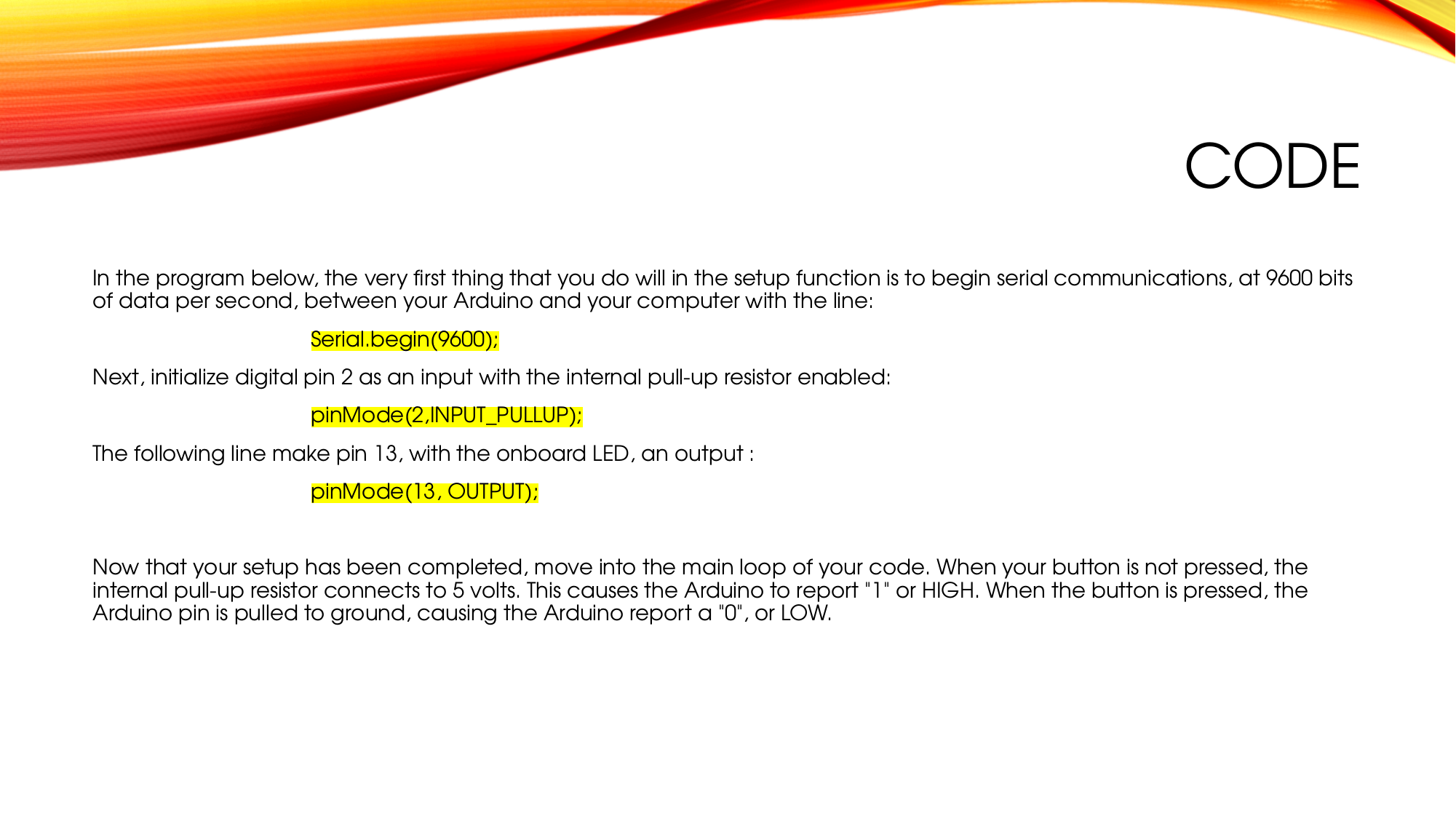

# Code
In the program below, the very first thing that you do will in the setup function is to begin serial communications, at 9600 bits of data per second, between your Arduino and your computer with the line:
		Serial.begin(9600);
Next, initialize digital pin 2 as an input with the internal pull-up resistor enabled:
		pinMode(2,INPUT_PULLUP);
The following line make pin 13, with the onboard LED, an output :
		pinMode(13, OUTPUT);

Now that your setup has been completed, move into the main loop of your code. When your button is not pressed, the internal pull-up resistor connects to 5 volts. This causes the Arduino to report "1" or HIGH. When the button is pressed, the Arduino pin is pulled to ground, causing the Arduino report a "0", or LOW.